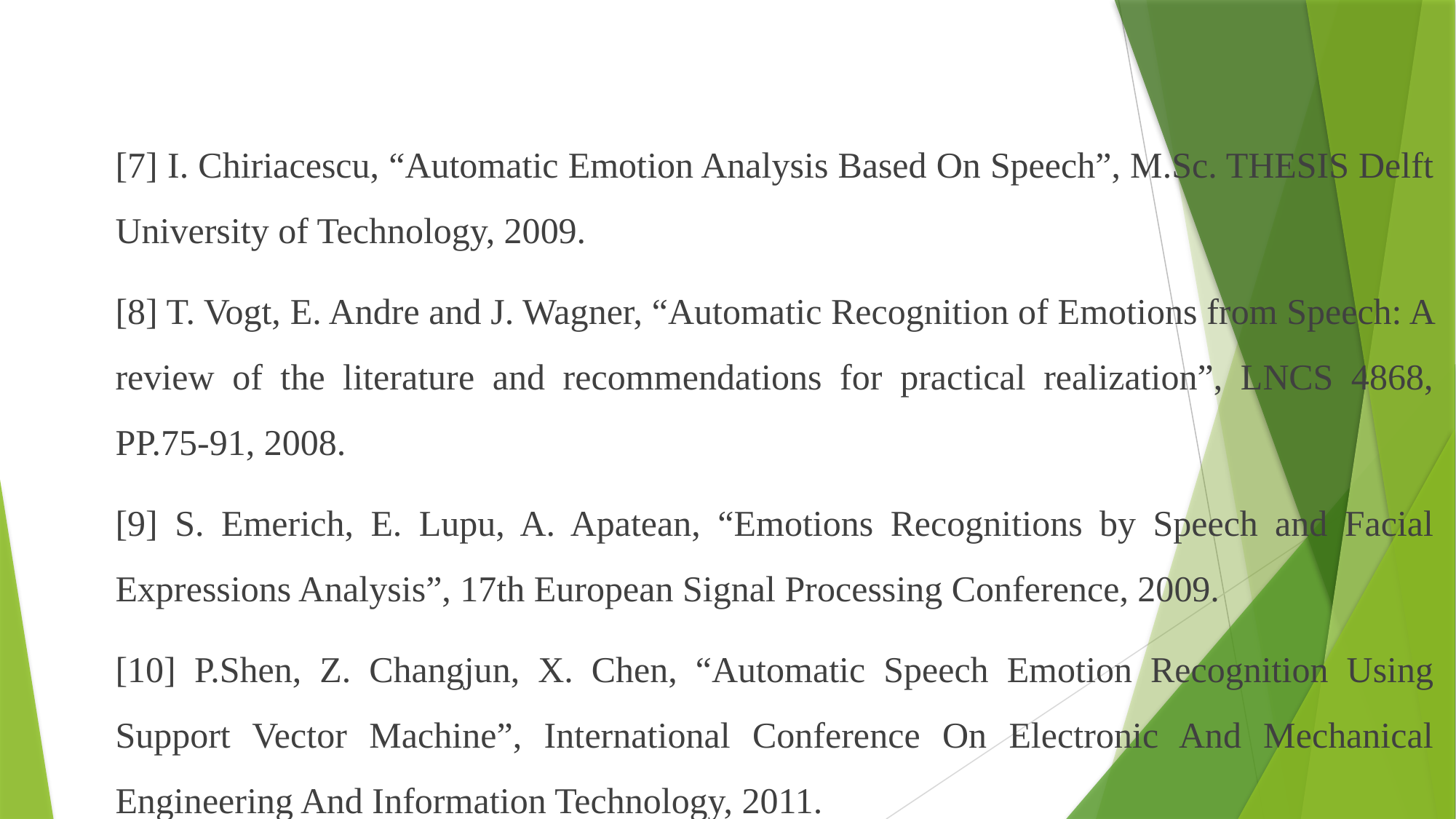

[7] I. Chiriacescu, “Automatic Emotion Analysis Based On Speech”, M.Sc. THESIS Delft University of Technology, 2009.
[8] T. Vogt, E. Andre and J. Wagner, “Automatic Recognition of Emotions from Speech: A review of the literature and recommendations for practical realization”, LNCS 4868, PP.75-91, 2008.
[9] S. Emerich, E. Lupu, A. Apatean, “Emotions Recognitions by Speech and Facial Expressions Analysis”, 17th European Signal Processing Conference, 2009.
[10] P.Shen, Z. Changjun, X. Chen, “Automatic Speech Emotion Recognition Using Support Vector Machine”, International Conference On Electronic And Mechanical Engineering And Information Technology, 2011.